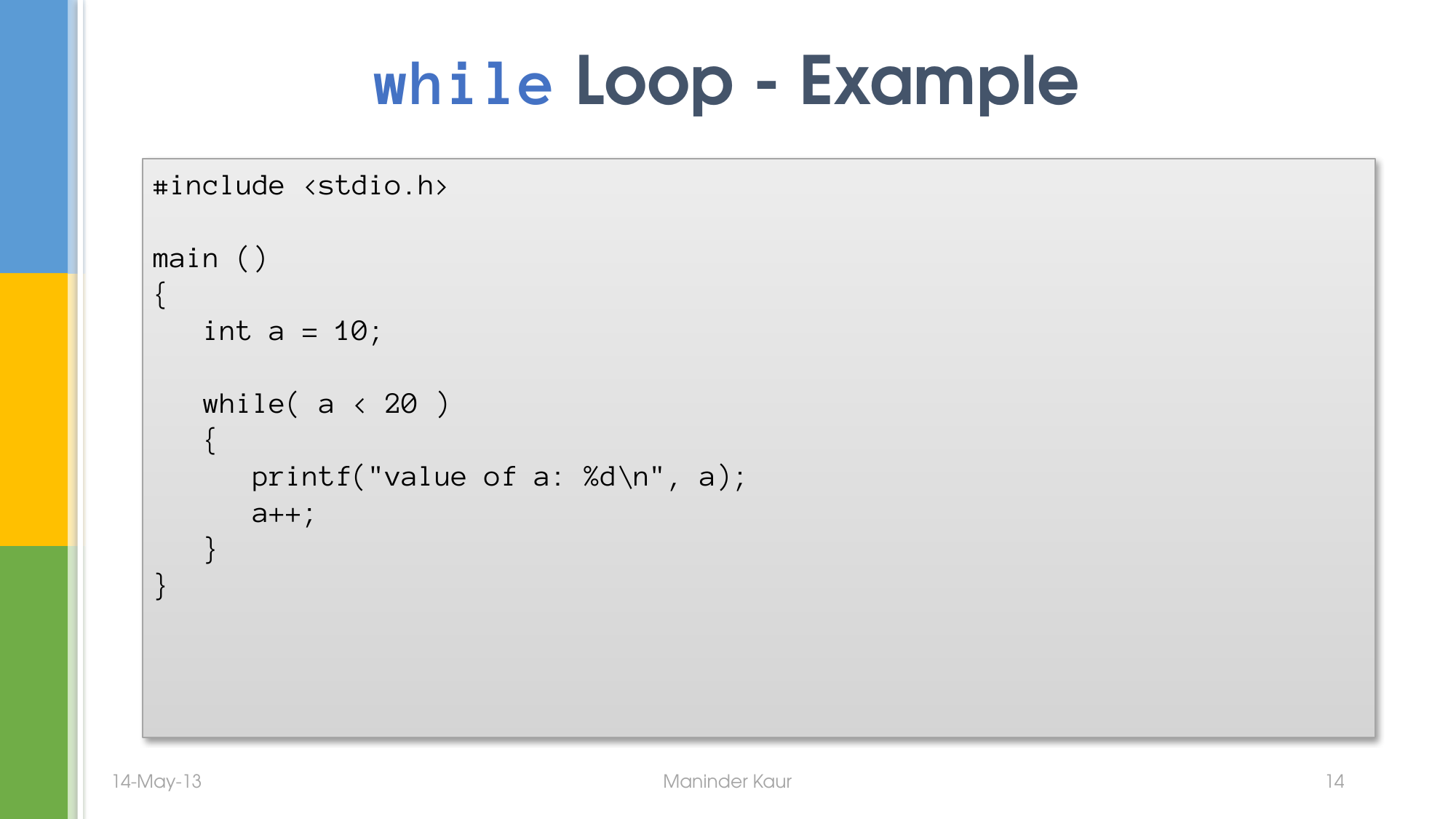

# while Loop - Example
#include <stdio.h>

main ()
{
   int a = 10;

   while( a < 20 )
   {
      printf("value of a: %d\n", a);
      a++;
   }
}
14-May-13
Maninder Kaur
14